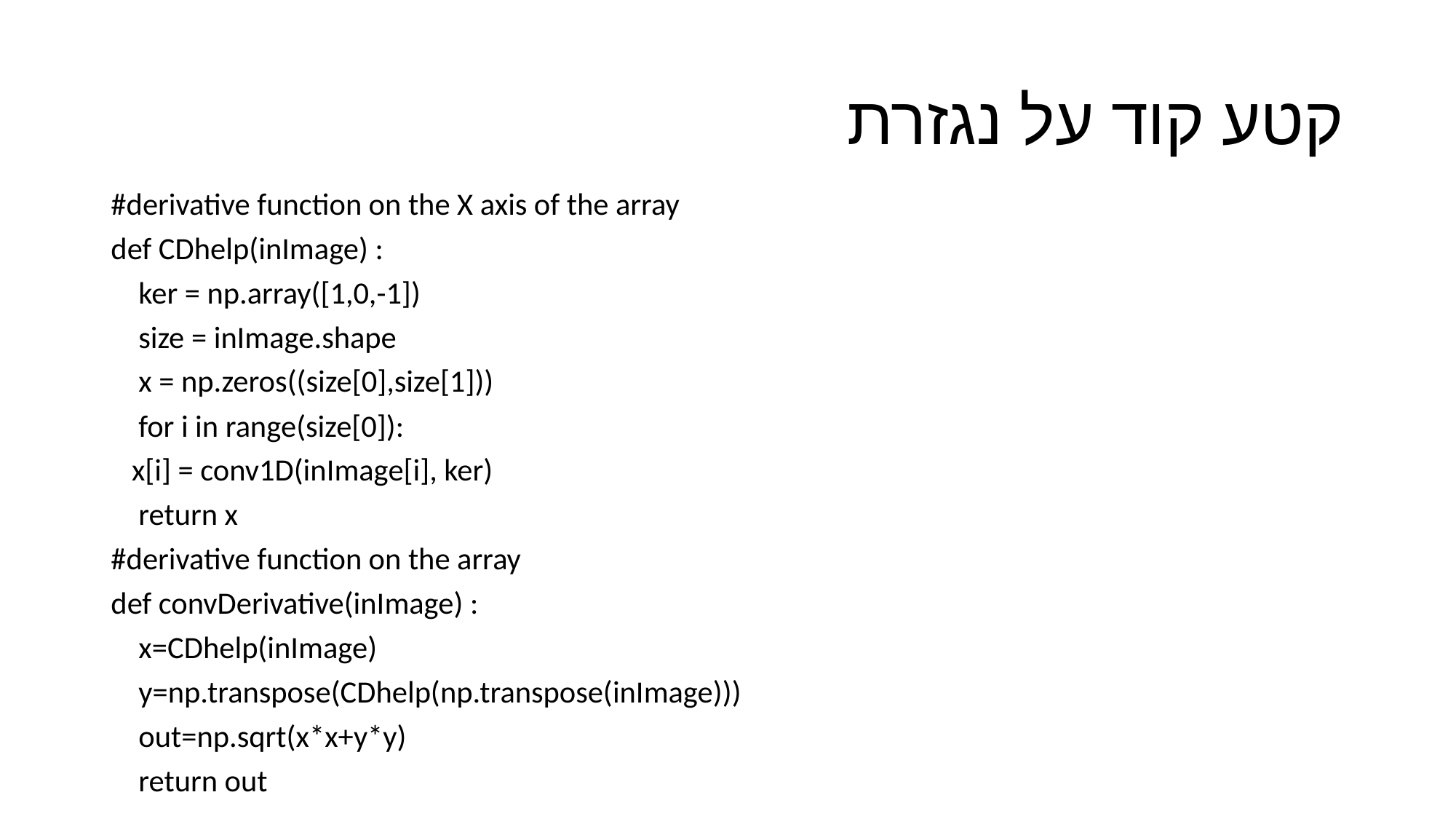

# קטע קוד על נגזרת
#derivative function on the X axis of the array
def CDhelp(inImage) :
    ker = np.array([1,0,-1])
    size = inImage.shape
    x = np.zeros((size[0],size[1]))
    for i in range(size[0]):
   x[i] = conv1D(inImage[i], ker)
    return x
#derivative function on the array
def convDerivative(inImage) :
    x=CDhelp(inImage)
    y=np.transpose(CDhelp(np.transpose(inImage)))
    out=np.sqrt(x*x+y*y)
    return out